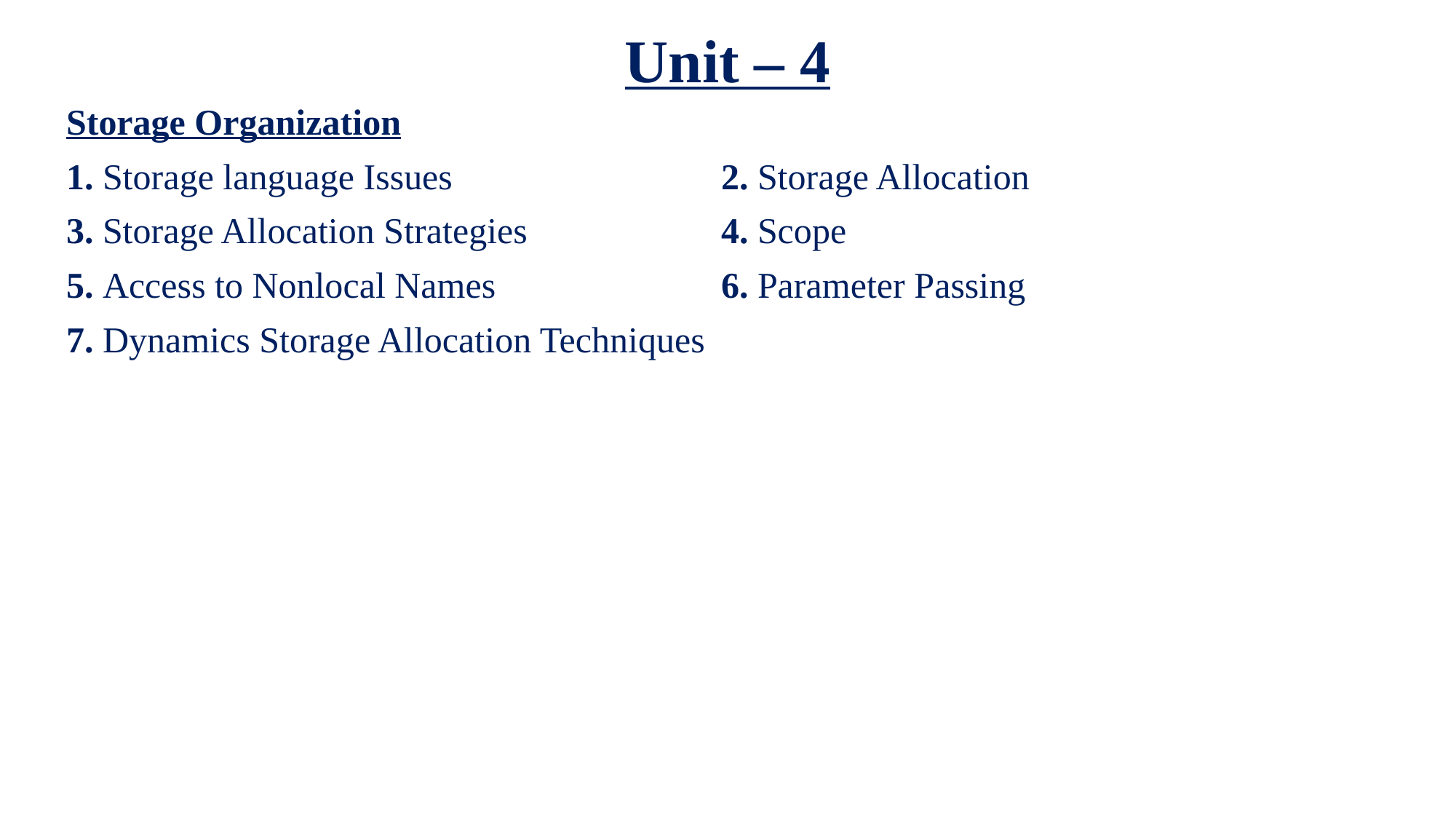

# Unit – 4
Storage Organization
1. Storage language Issues 			2. Storage Allocation
3. Storage Allocation Strategies  		4. Scope
5. Access to Nonlocal Names 		6. Parameter Passing
7. Dynamics Storage Allocation Techniques